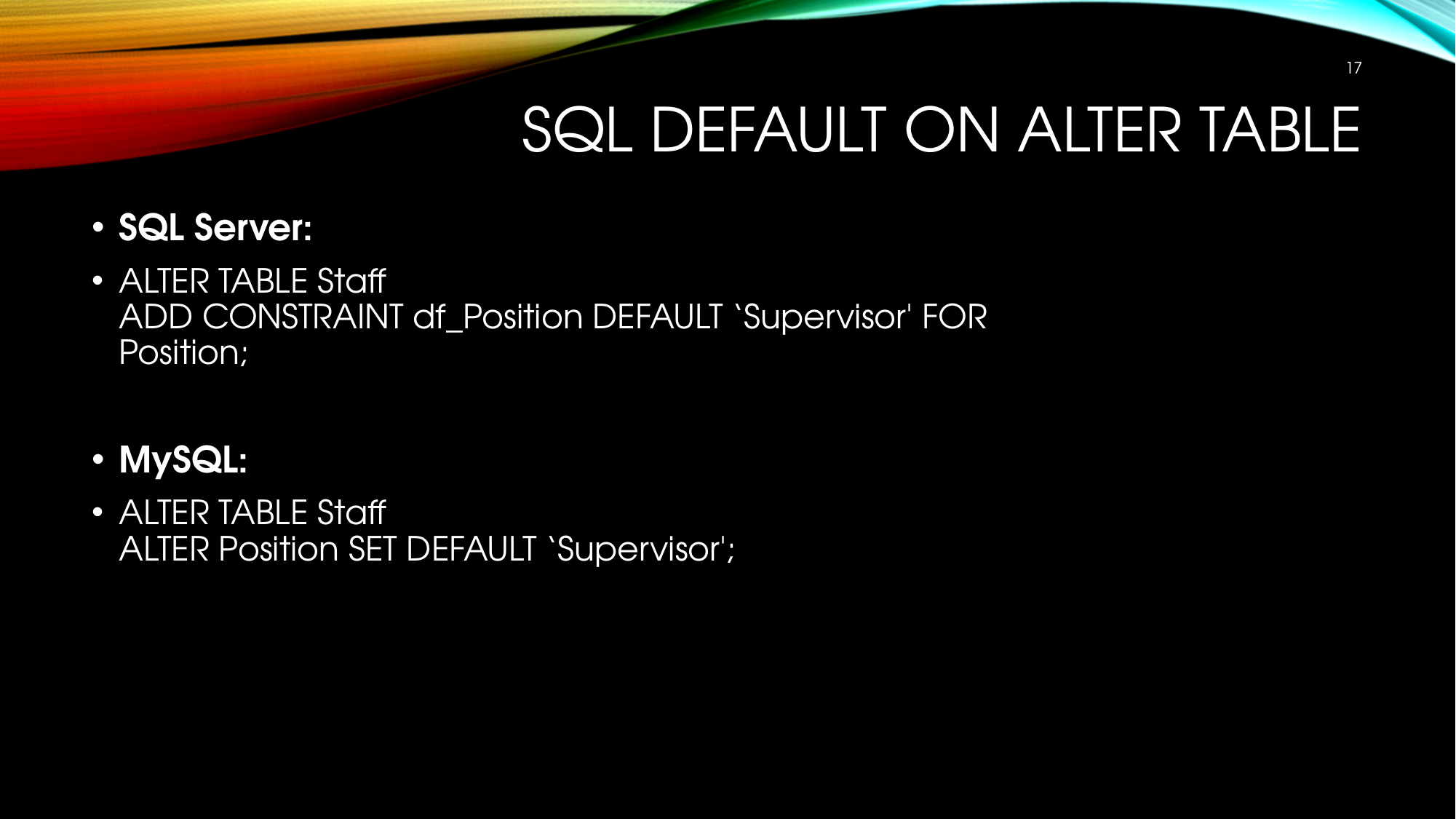

17
# SQL DEFAULT on ALTER TABLE
SQL Server:
ALTER TABLE Staff
ADD CONSTRAINT df_Position DEFAULT ‘Supervisor' FOR Position;

MySQL:
ALTER TABLE Staff
ALTER Position SET DEFAULT ‘Supervisor';